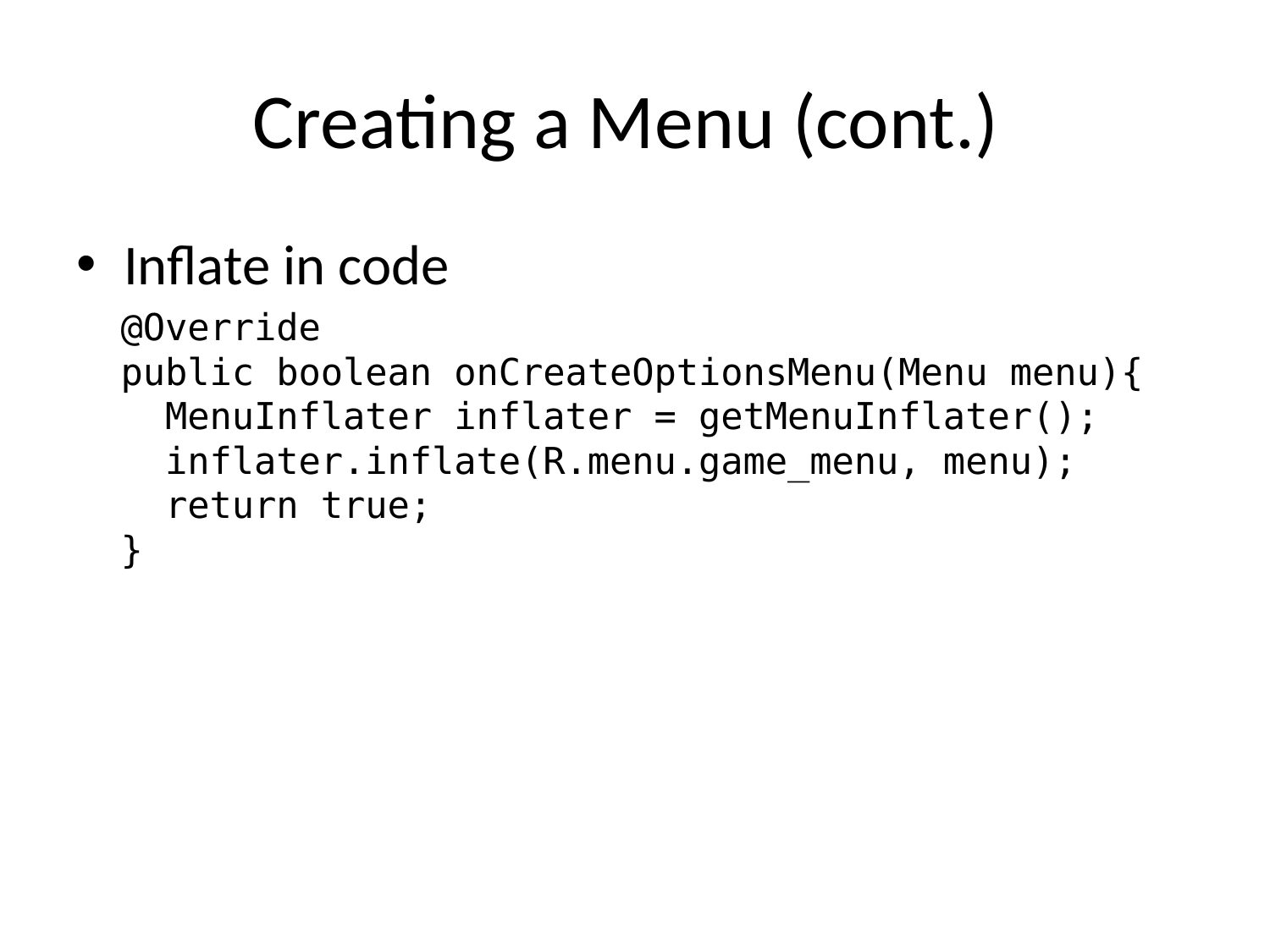

# Creating a Menu (cont.)
Inflate in code
  @Override
  public boolean onCreateOptionsMenu(Menu menu){
    MenuInflater inflater = getMenuInflater();
    inflater.inflate(R.menu.game_menu, menu);
    return true;
  }